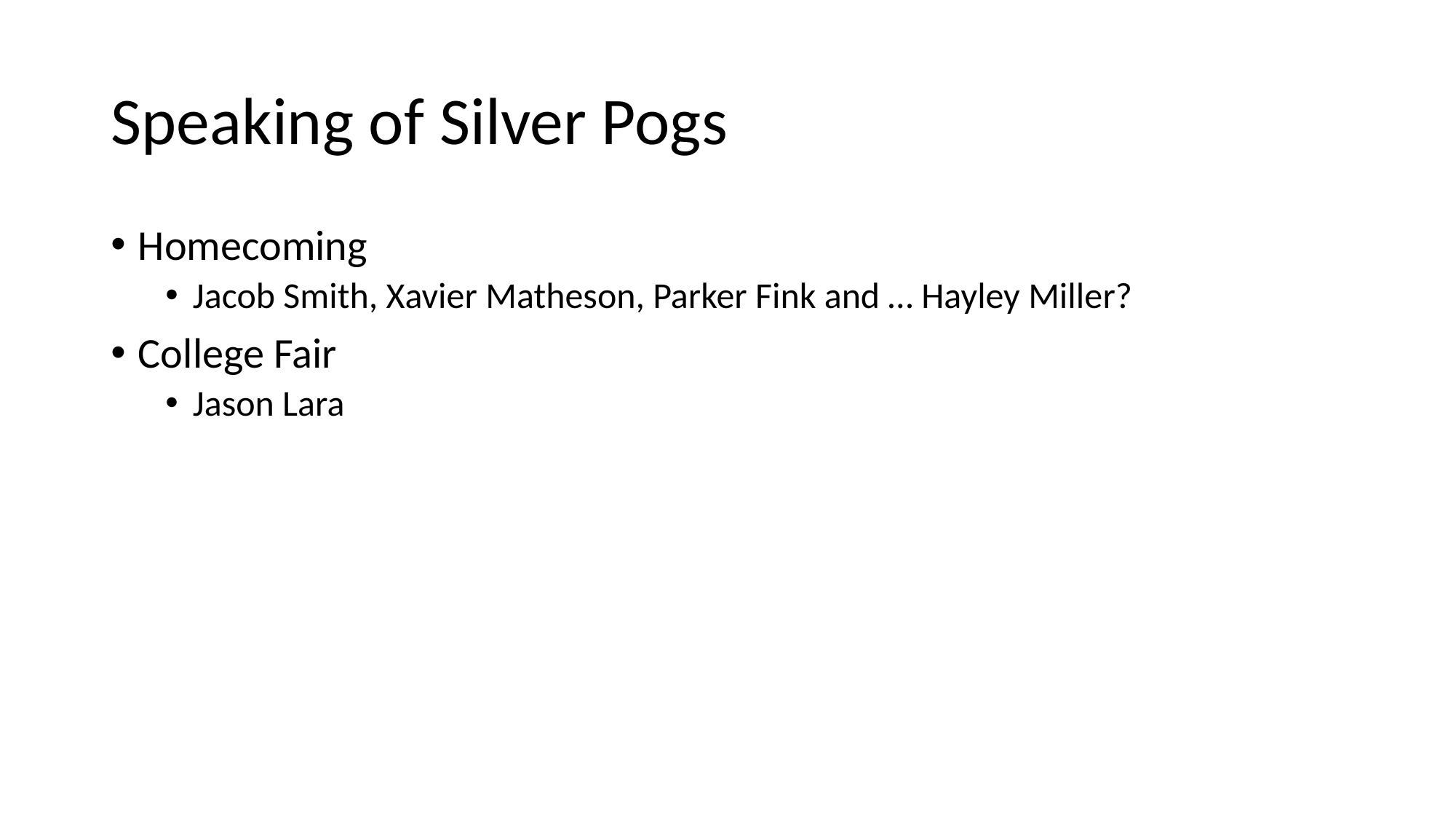

# Speaking of Silver Pogs
Homecoming
Jacob Smith, Xavier Matheson, Parker Fink and … Hayley Miller?
College Fair
Jason Lara